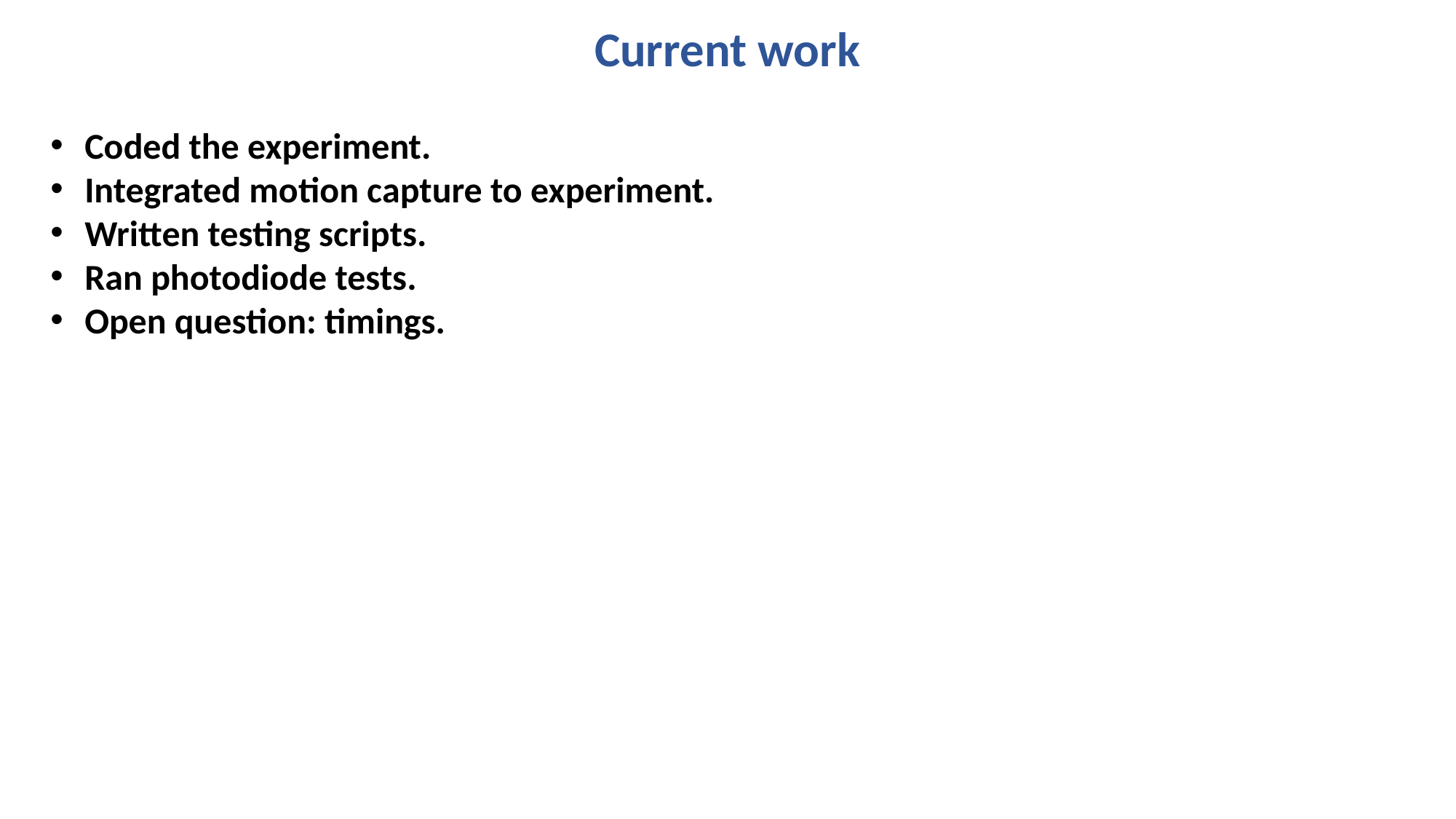

Current work
Coded the experiment.
Integrated motion capture to experiment.
Written testing scripts.
Ran photodiode tests.
Open question: timings.